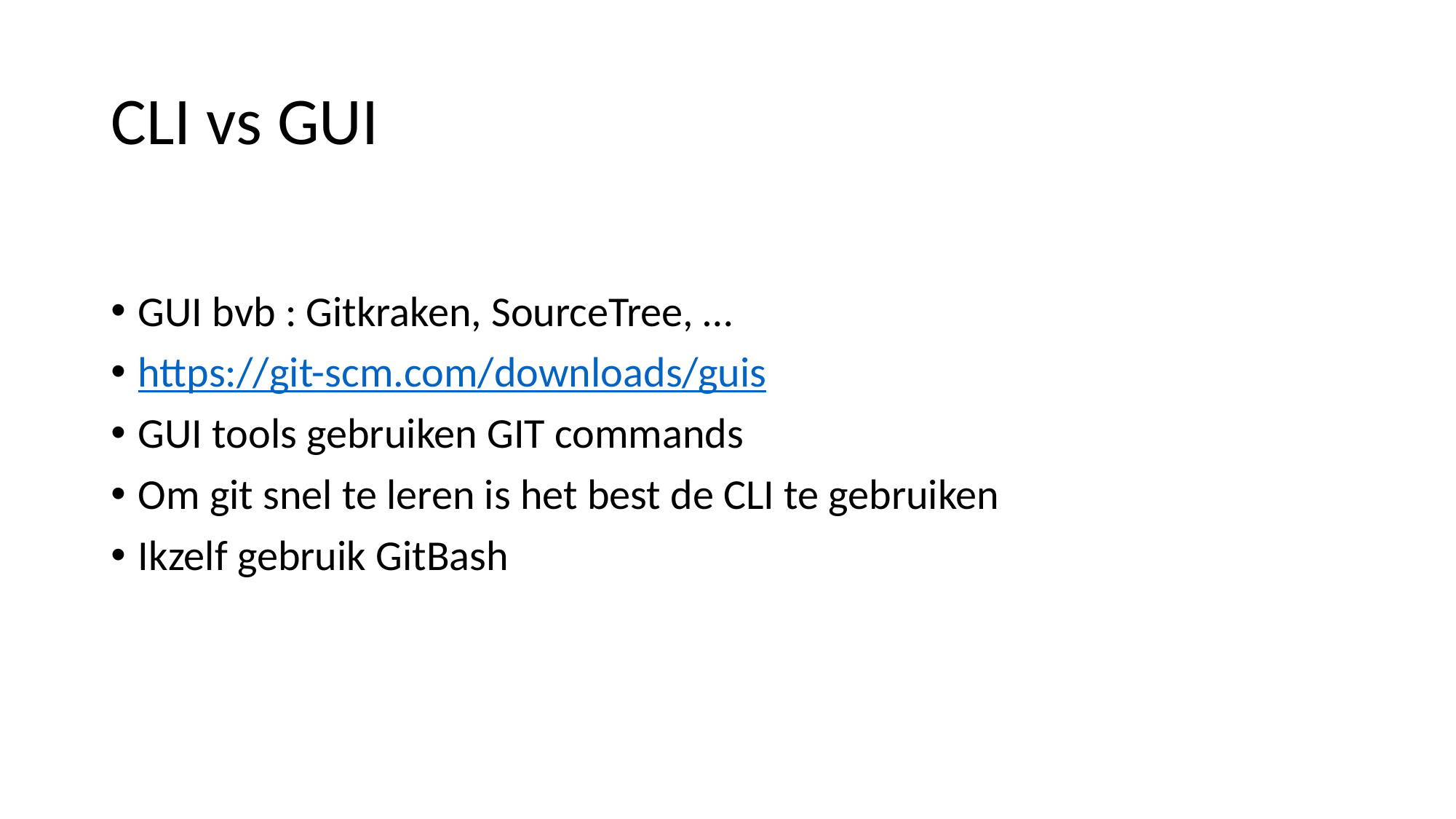

# CLI vs GUI

GUI bvb : Gitkraken, SourceTree, …
https://git-scm.com/downloads/guis
GUI tools gebruiken GIT commands
Om git snel te leren is het best de CLI te gebruiken
Ikzelf gebruik GitBash